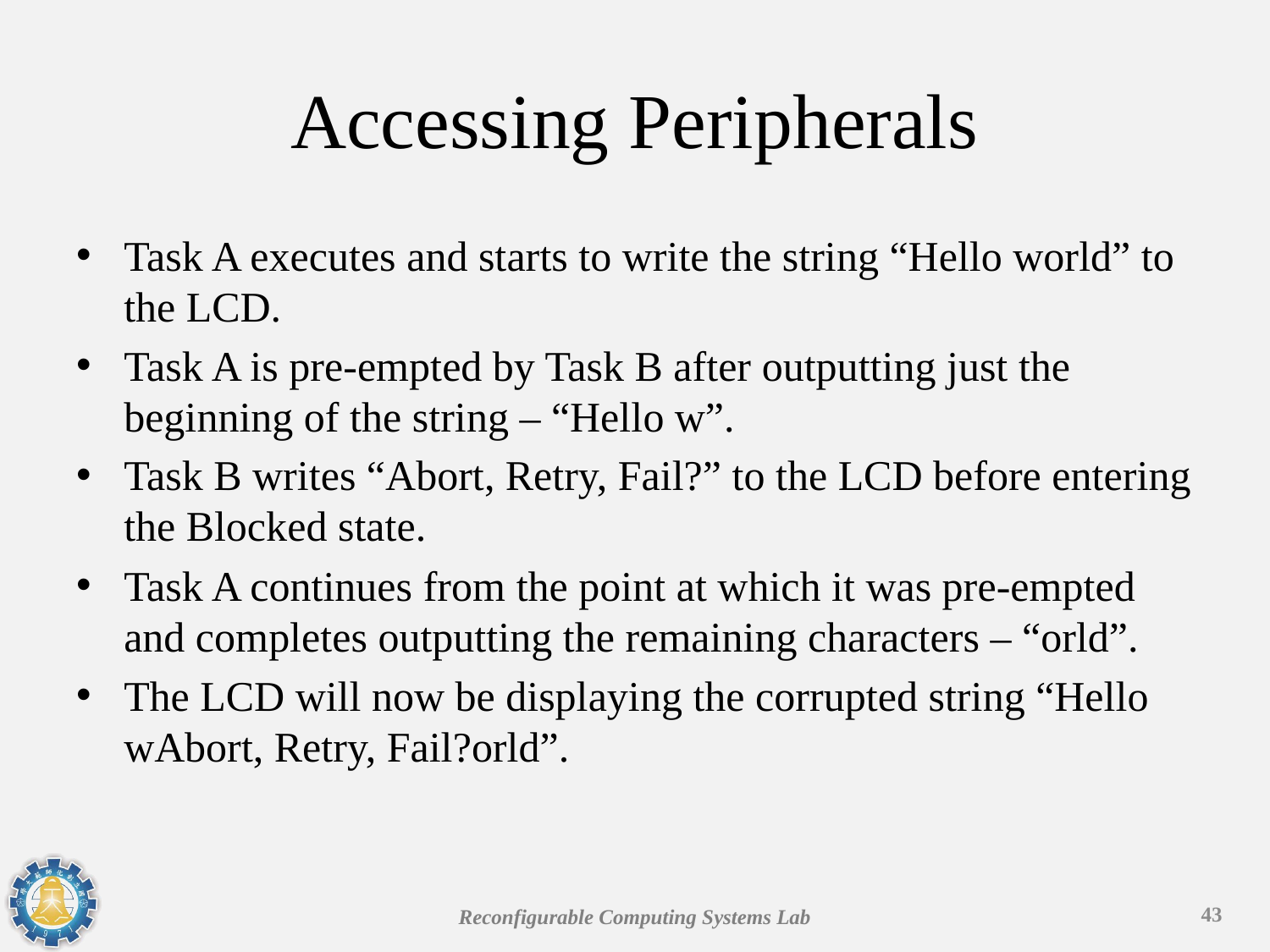

# Accessing Peripherals
Task A executes and starts to write the string “Hello world” to the LCD.
Task A is pre-empted by Task B after outputting just the beginning of the string – “Hello w”.
Task B writes “Abort, Retry, Fail?” to the LCD before entering the Blocked state.
Task A continues from the point at which it was pre-empted and completes outputting the remaining characters – “orld”.
The LCD will now be displaying the corrupted string “Hello wAbort, Retry, Fail?orld”.
43